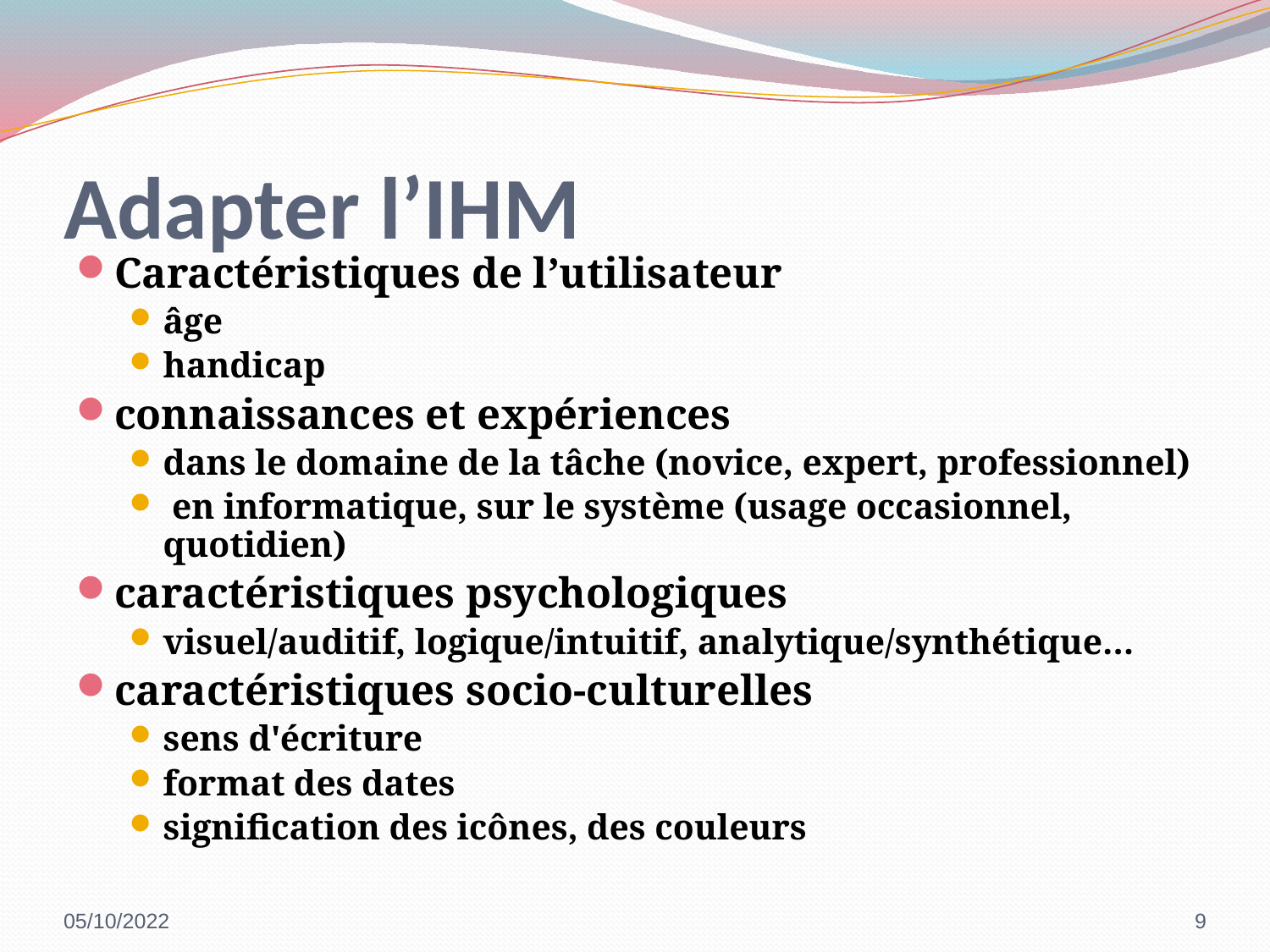

# Adapter l’IHM
Caractéristiques de l’utilisateur
âge
handicap
connaissances et expériences
dans le domaine de la tâche (novice, expert, professionnel)
 en informatique, sur le système (usage occasionnel, quotidien)
caractéristiques psychologiques
visuel/auditif, logique/intuitif, analytique/synthétique…
caractéristiques socio-culturelles
sens d'écriture
format des dates
signification des icônes, des couleurs
05/10/2022
9